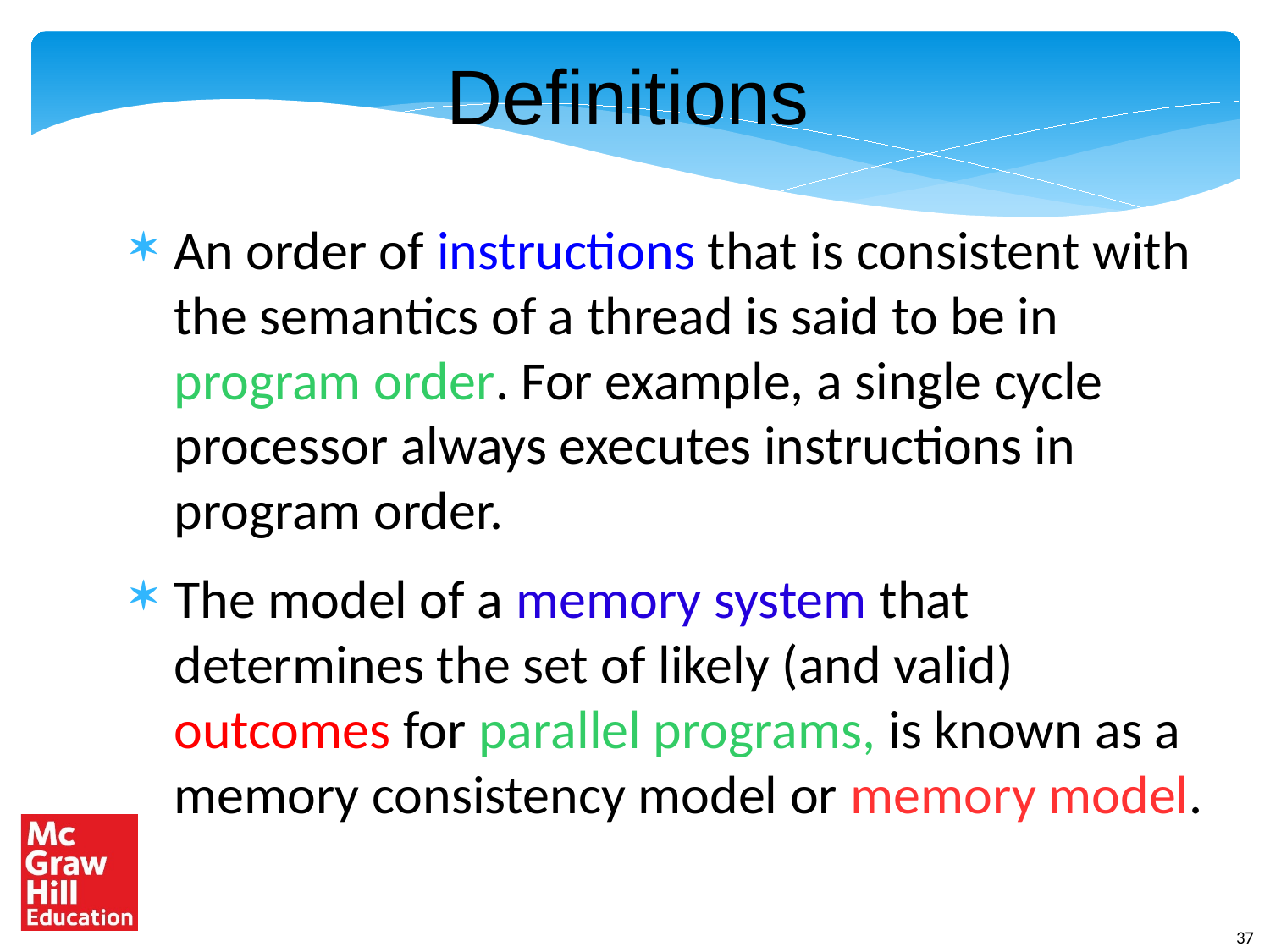

Definitions
An order of instructions that is consistent with the semantics of a thread is said to be in program order. For example, a single cycle processor always executes instructions in program order.
The model of a memory system that determines the set of likely (and valid) outcomes for parallel programs, is known as a memory consistency model or memory model.